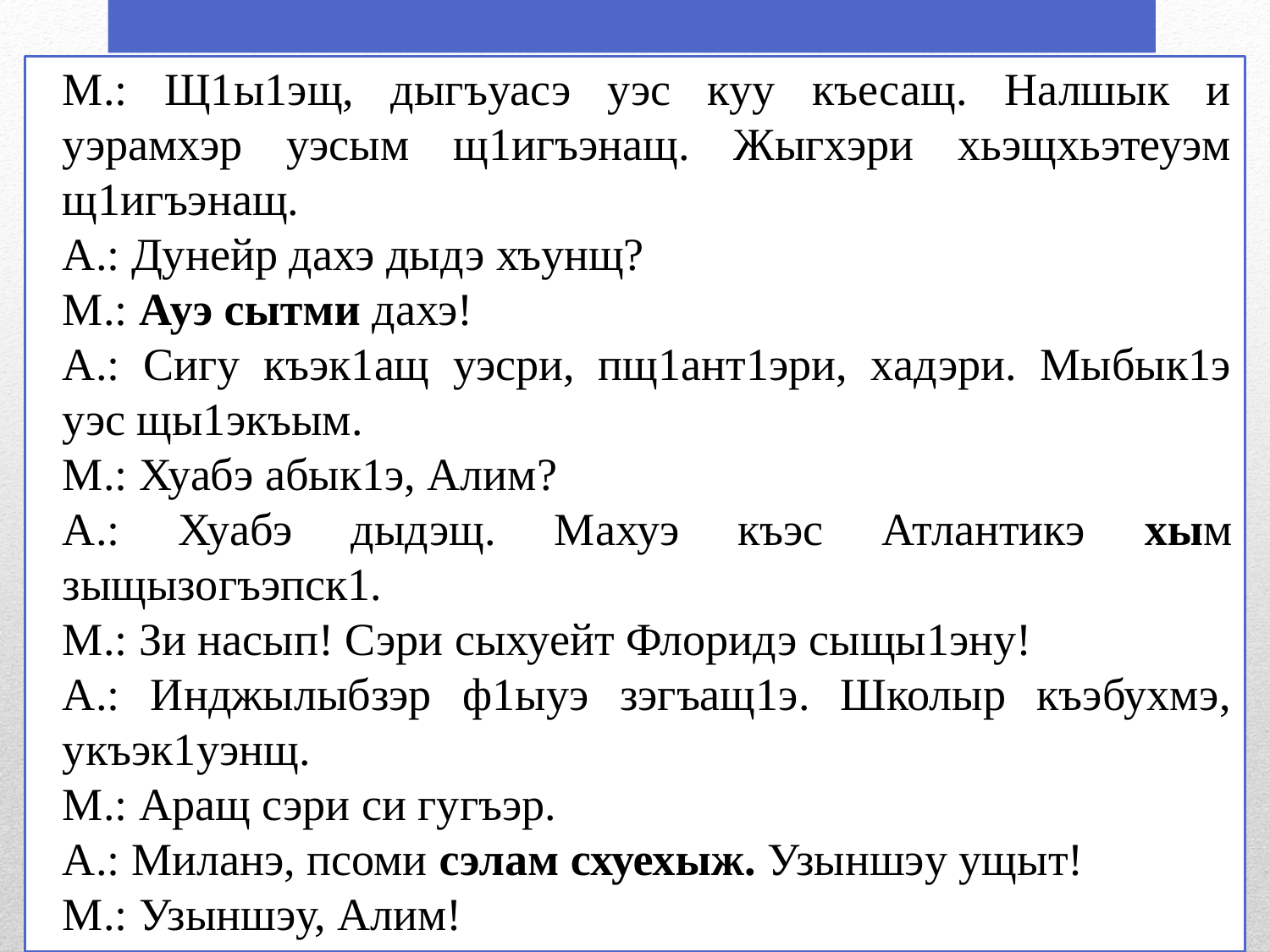

М.: Щ1ы1эщ, дыгъуасэ уэс куу къесащ. Налшык и уэрамхэр уэсым щ1игъэнащ. Жыгхэри хьэщхьэтеуэм щ1игъэнащ.
А.: Дунейр дахэ дыдэ хъунщ?
М.: Ауэ сытми дахэ!
А.: Сигу къэк1ащ уэсри, пщ1ант1эри, хадэри. Мыбык1э уэс щы1экъым.
М.: Хуабэ абык1э, Алим?
А.: Хуабэ дыдэщ. Махуэ къэс Атлантикэ хым зыщызогъэпск1.
М.: Зи насып! Сэри сыхуейт Флоридэ сыщы1эну!
А.: Инджылыбзэр ф1ыуэ зэгъащ1э. Школыр къэбухмэ, укъэк1уэнщ.
М.: Аращ сэри си гугъэр.
А.: Миланэ, псоми сэлам схуехыж. Узыншэу ущыт!
М.: Узыншэу, Алим!